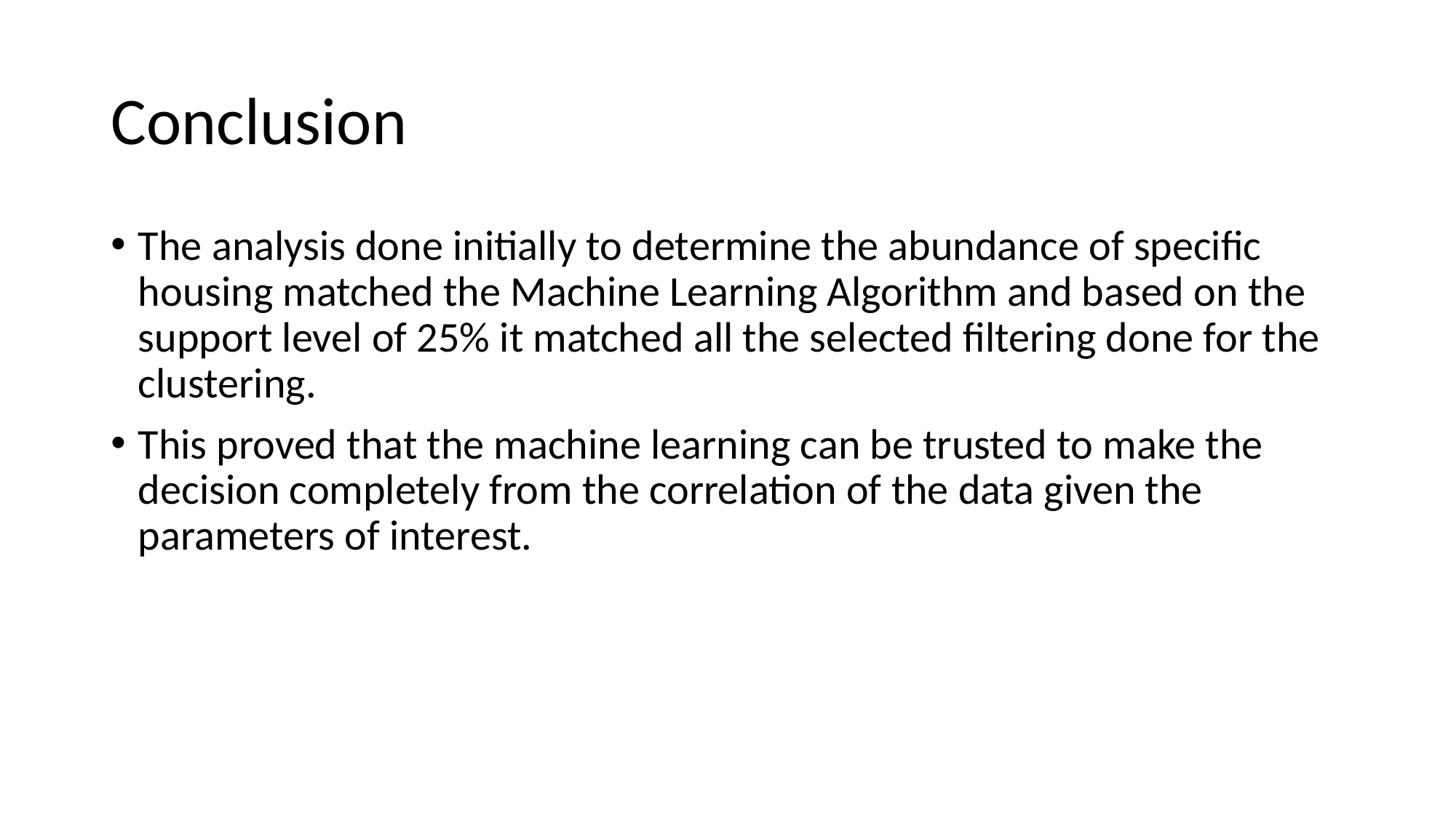

# Conclusion
The analysis done initially to determine the abundance of specific housing matched the Machine Learning Algorithm and based on the support level of 25% it matched all the selected filtering done for the clustering.
This proved that the machine learning can be trusted to make the decision completely from the correlation of the data given the parameters of interest.